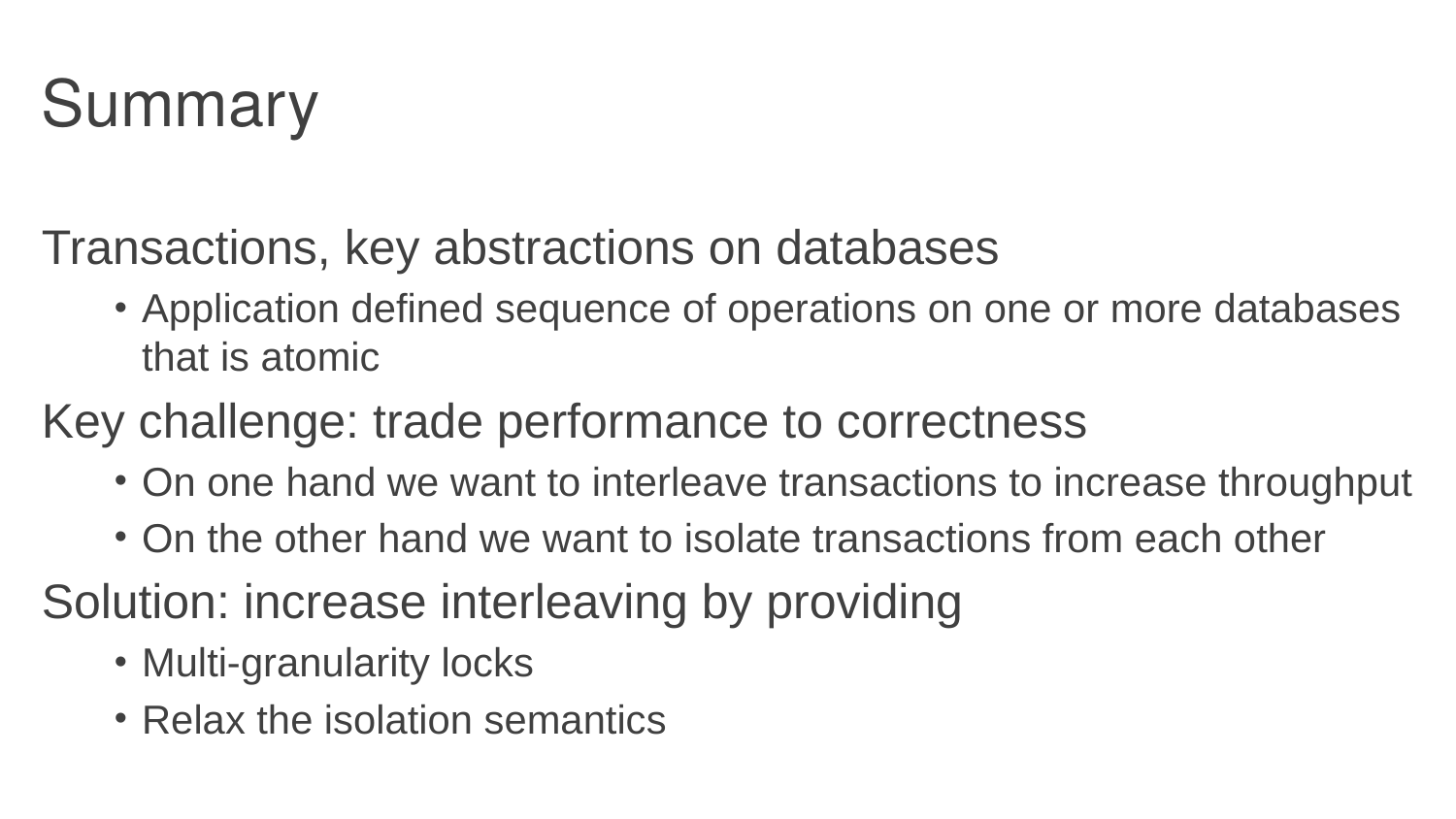

# Summary
Transactions, key abstractions on databases
Application defined sequence of operations on one or more databases that is atomic
Key challenge: trade performance to correctness
On one hand we want to interleave transactions to increase throughput
On the other hand we want to isolate transactions from each other
Solution: increase interleaving by providing
Multi-granularity locks
Relax the isolation semantics